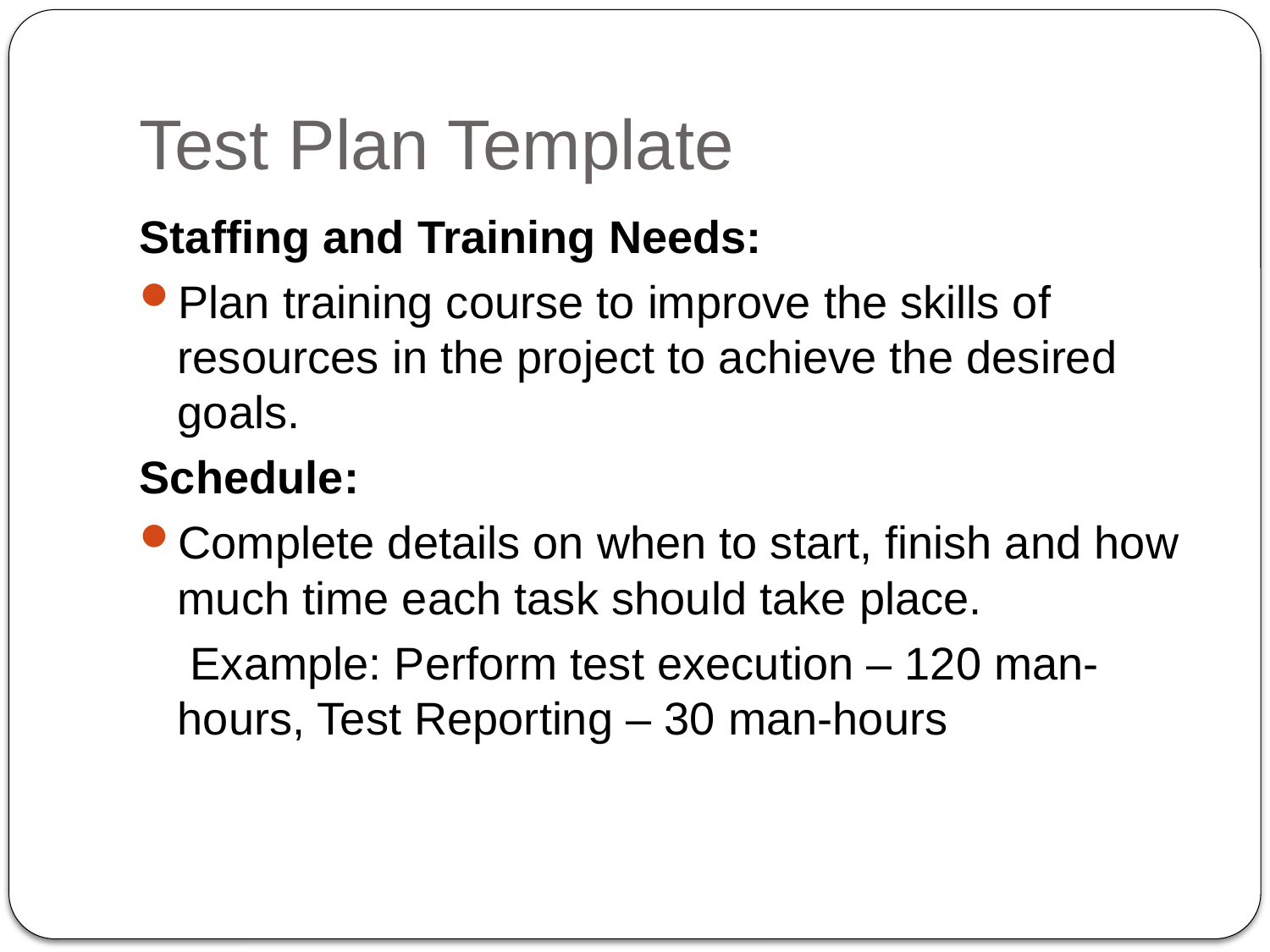

# Test Plan Template
Staffing and Training Needs:
Plan training course to improve the skills of resources in the project to achieve the desired goals.
Schedule:
Complete details on when to start, finish and how much time each task should take place.
    Example: Perform test execution – 120 man-hours, Test Reporting – 30 man-hours